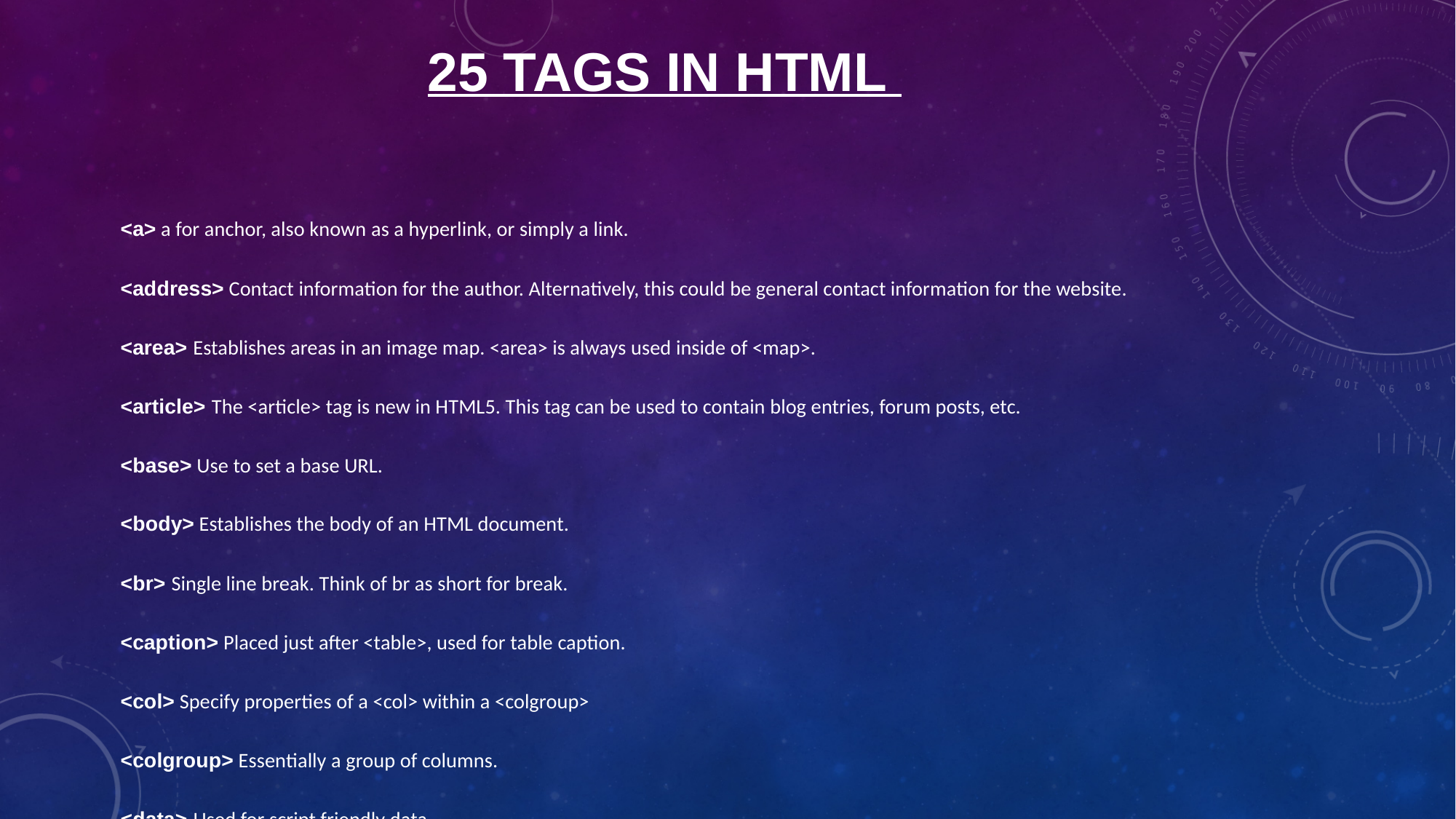

# 25 tags in HTML

<a> a for anchor, also known as a hyperlink, or simply a link.

<address> Contact information for the author. Alternatively, this could be general contact information for the website.

<area> Establishes areas in an image map. <area> is always used inside of <map>.

<article> The <article> tag is new in HTML5. This tag can be used to contain blog entries, forum posts, etc.

<base> Use to set a base URL.

<body> Establishes the body of an HTML document.

<br> Single line break. Think of br as short for break.

<caption> Placed just after <table>, used for table caption.

<col> Specify properties of a <col> within a <colgroup>

<colgroup> Essentially a group of columns.

<data> Used for script friendly data.